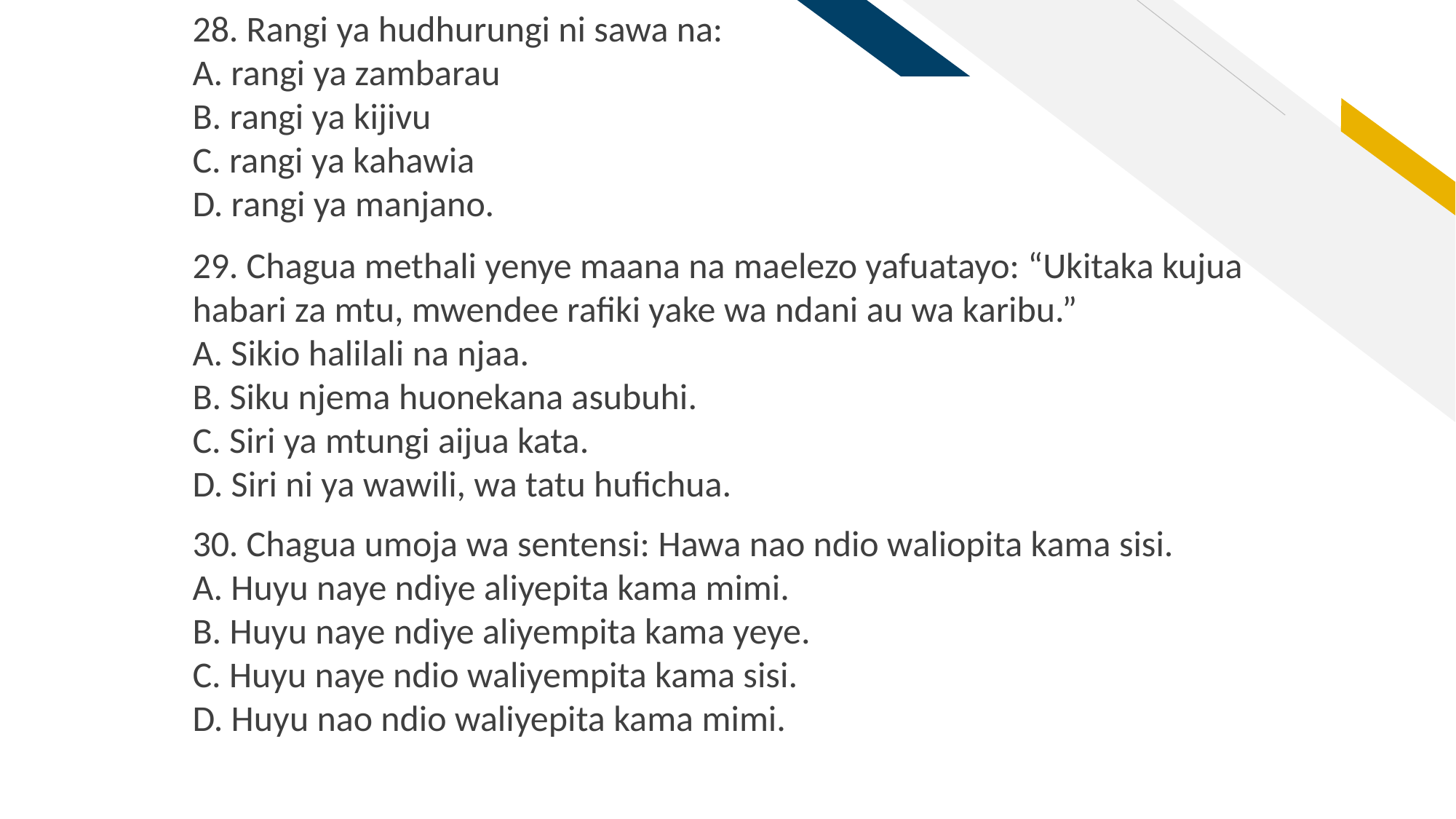

28. Rangi ya hudhurungi ni sawa na:
A. rangi ya zambarau
B. rangi ya kijivu
C. rangi ya kahawia
D. rangi ya manjano.

29. Chagua methali yenye maana na maelezo yafuatayo: “Ukitaka kujua habari za mtu, mwendee rafiki yake wa ndani au wa karibu.”
A. Sikio halilali na njaa.
B. Siku njema huonekana asubuhi.
C. Siri ya mtungi aijua kata.
D. Siri ni ya wawili, wa tatu hufichua.

30. Chagua umoja wa sentensi: Hawa nao ndio waliopita kama sisi.
A. Huyu naye ndiye aliyepita kama mimi.
B. Huyu naye ndiye aliyempita kama yeye.
C. Huyu naye ndio waliyempita kama sisi.
D. Huyu nao ndio waliyepita kama mimi.